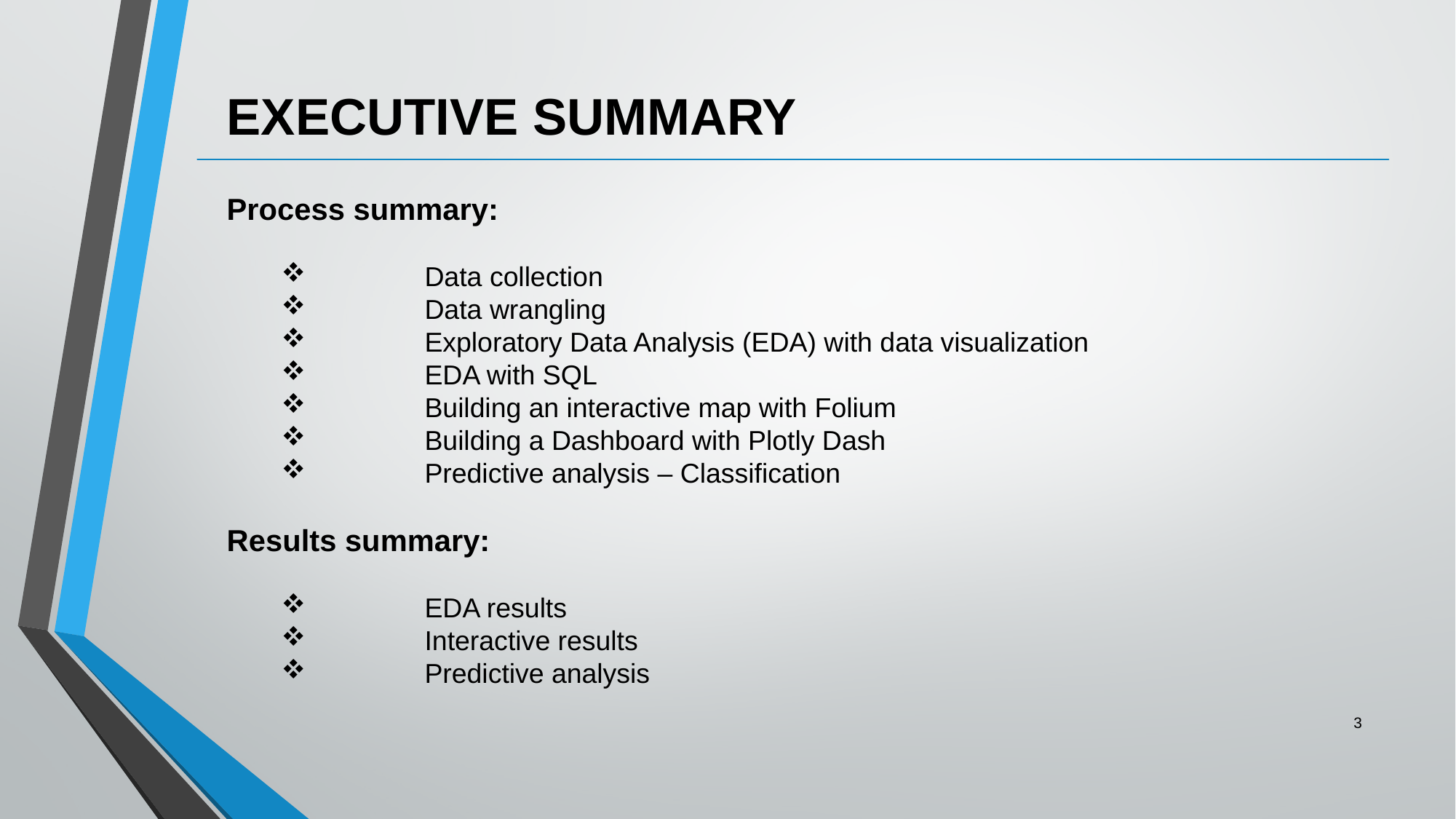

EXECUTIVE SUMMARY
Process summary:

	Data collection
	Data wrangling
	Exploratory Data Analysis (EDA) with data visualization
	EDA with SQL
	Building an interactive map with Folium
	Building a Dashboard with Plotly Dash
	Predictive analysis – Classification

Results summary:

	EDA results
	Interactive results
	Predictive analysis

3